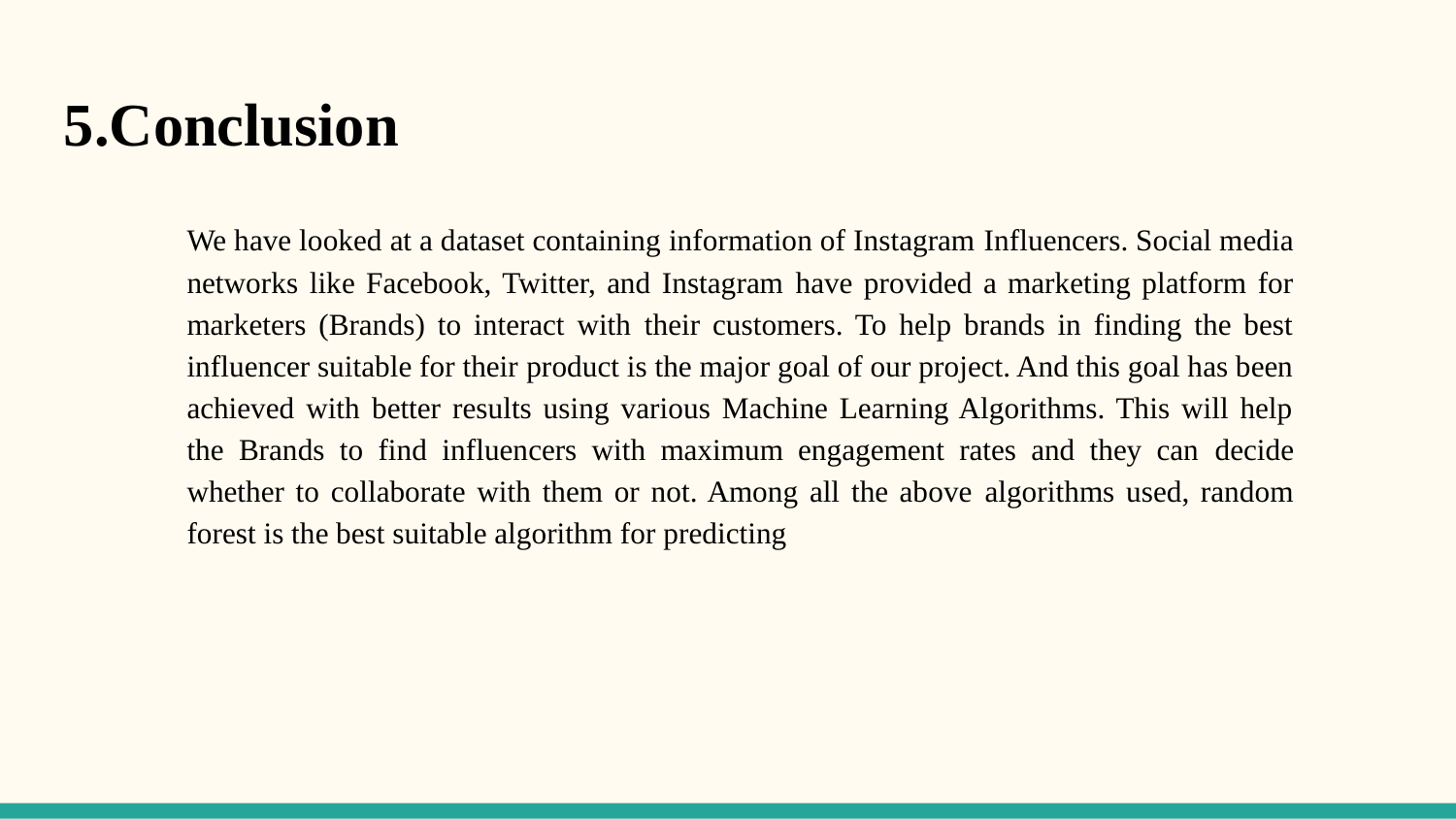

5.Conclusion
We have looked at a dataset containing information of Instagram Influencers. Social media networks like Facebook, Twitter, and Instagram have provided a marketing platform for marketers (Brands) to interact with their customers. To help brands in finding the best influencer suitable for their product is the major goal of our project. And this goal has been achieved with better results using various Machine Learning Algorithms. This will help the Brands to find influencers with maximum engagement rates and they can decide whether to collaborate with them or not. Among all the above algorithms used, random forest is the best suitable algorithm for predicting